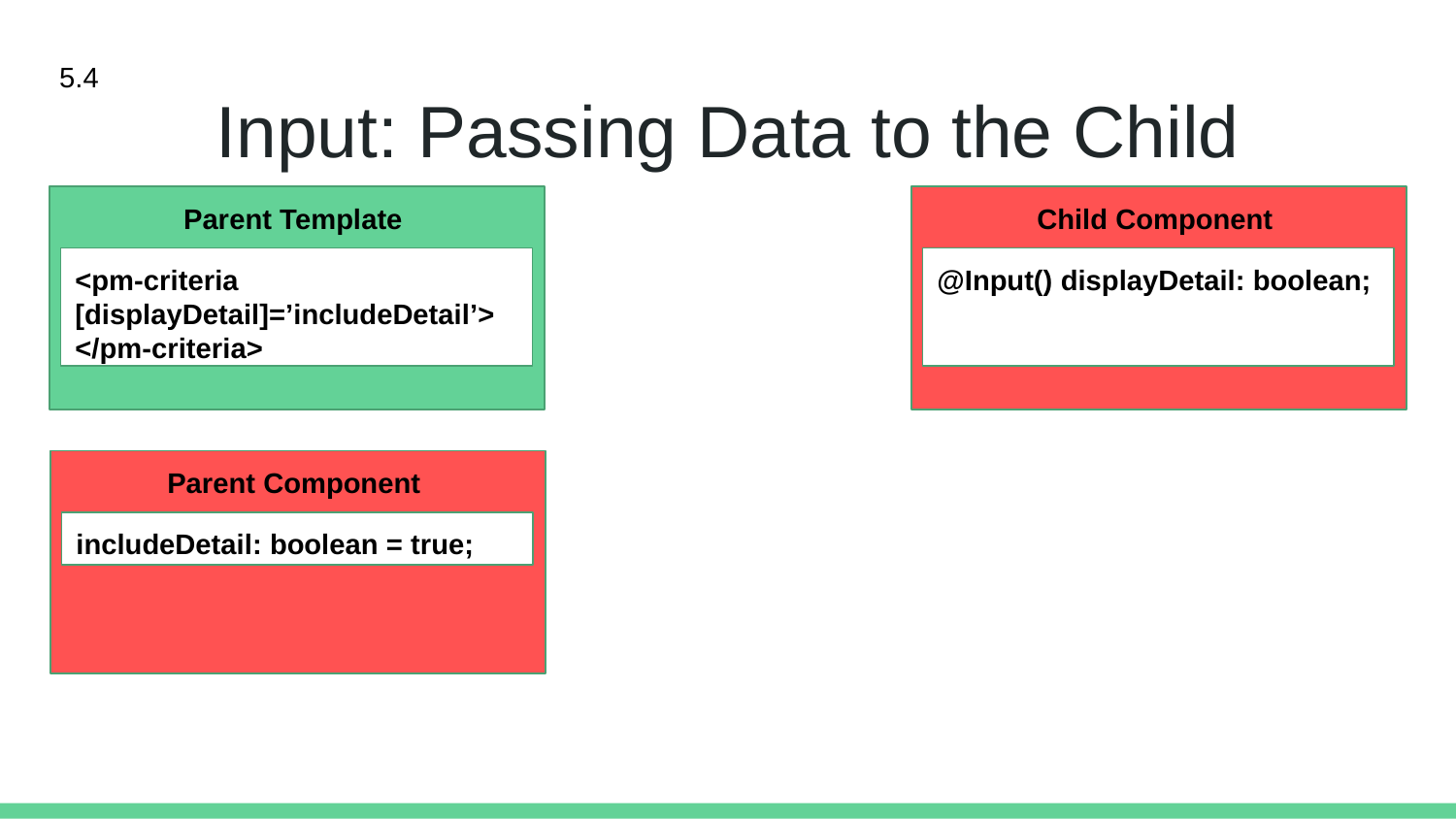

5.4
# Input: Passing Data to the Child
Parent Template
Child Component
<pm-criteria [displayDetail]=’includeDetail’>
</pm-criteria>
@Input() displayDetail: boolean;
Parent Component
includeDetail: boolean = true;